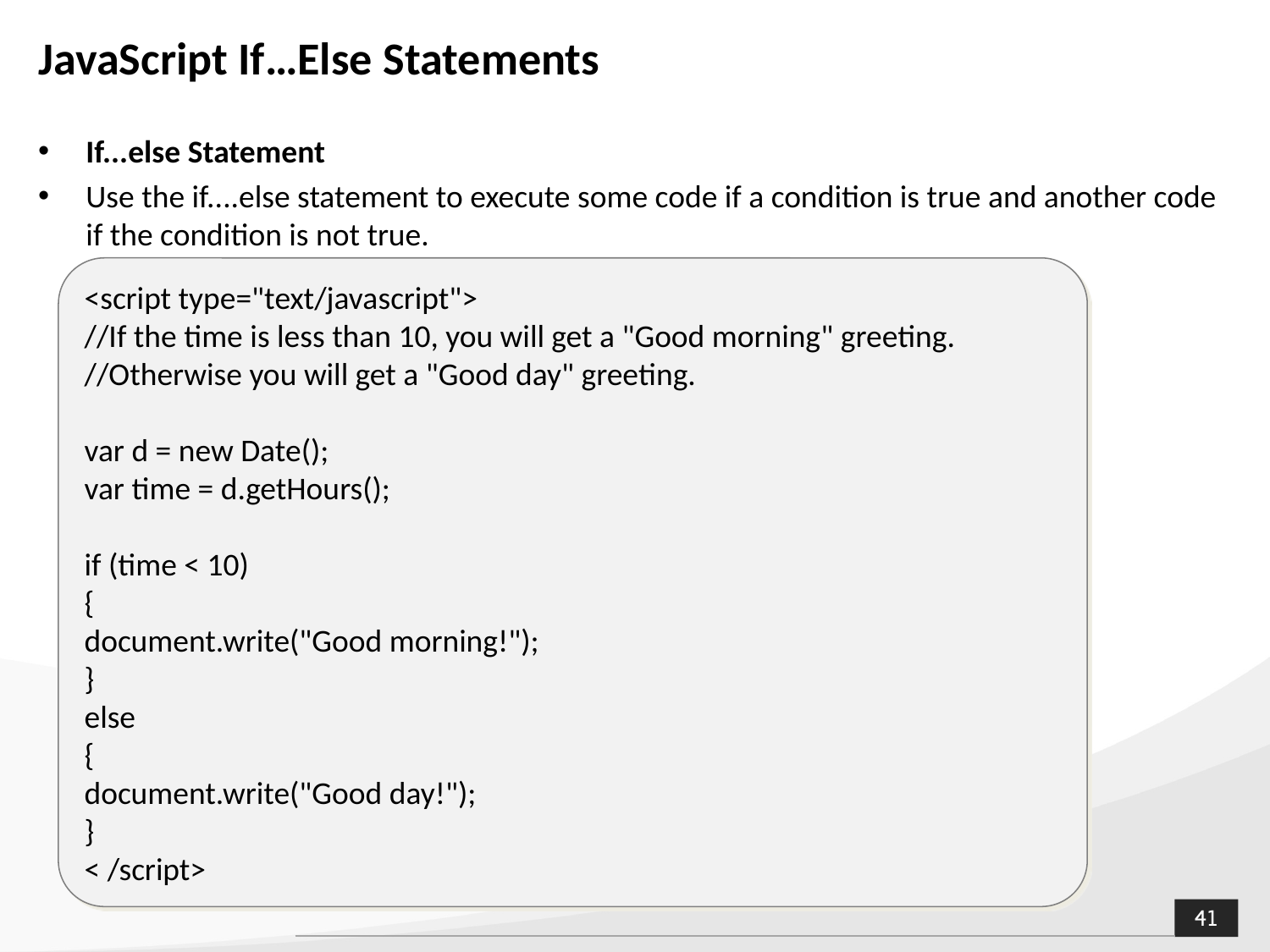

# JavaScript If…Else Statements
If...else Statement
Use the if....else statement to execute some code if a condition is true and another code if the condition is not true.

<script type="text/javascript">
//If the time is less than 10, you will get a "Good morning" greeting.
//Otherwise you will get a "Good day" greeting.
var d = new Date();
var time = d.getHours();
if (time < 10)
{
document.write("Good morning!");
}
else
{
document.write("Good day!");
}
< /script>